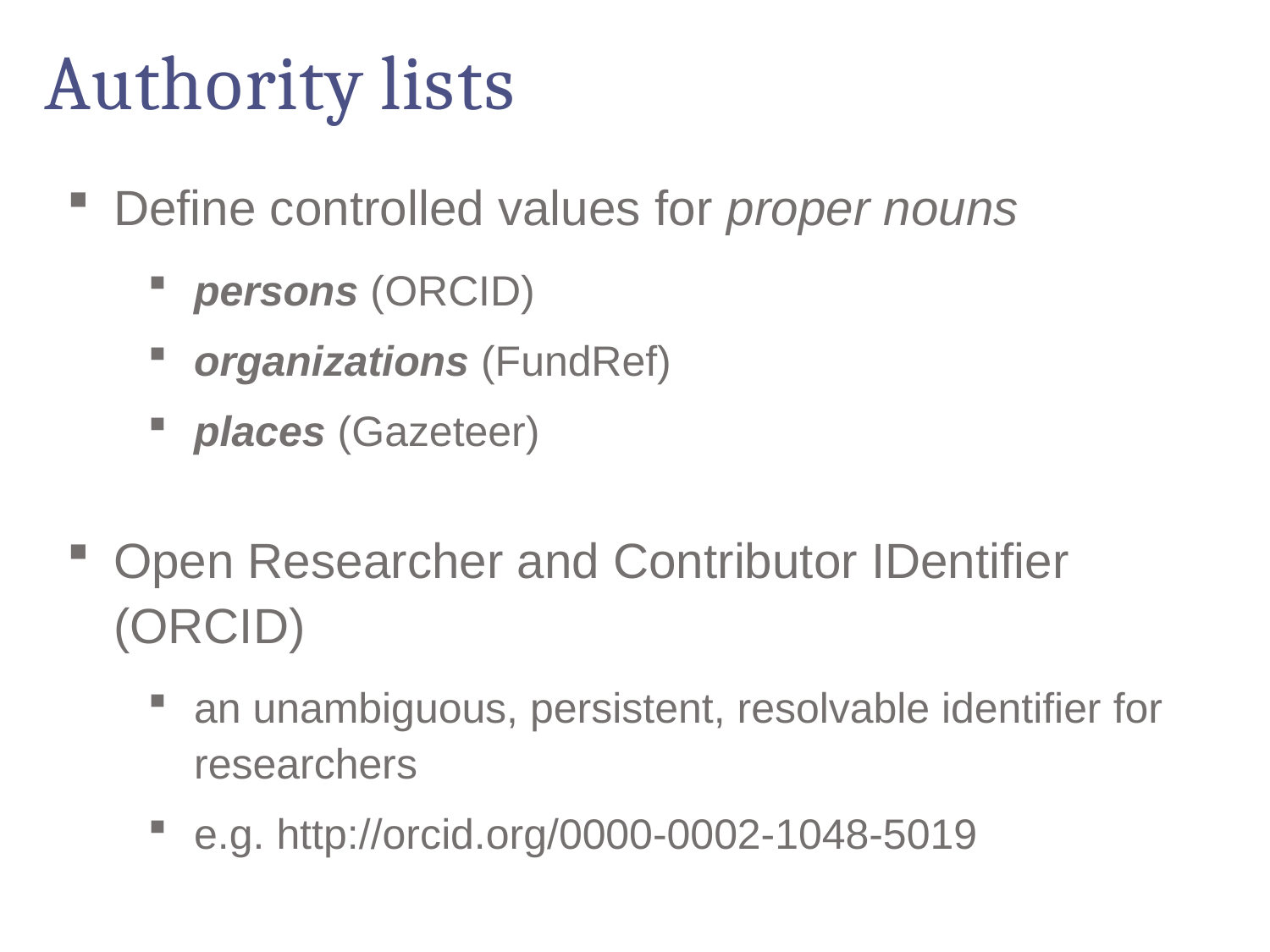

# Authority lists
Define controlled values for proper nouns
persons (ORCID)
organizations (FundRef)
places (Gazeteer)

Open Researcher and Contributor IDentifier (ORCID)
an unambiguous, persistent, resolvable identifier for researchers
e.g. http://orcid.org/0000-0002-1048-5019